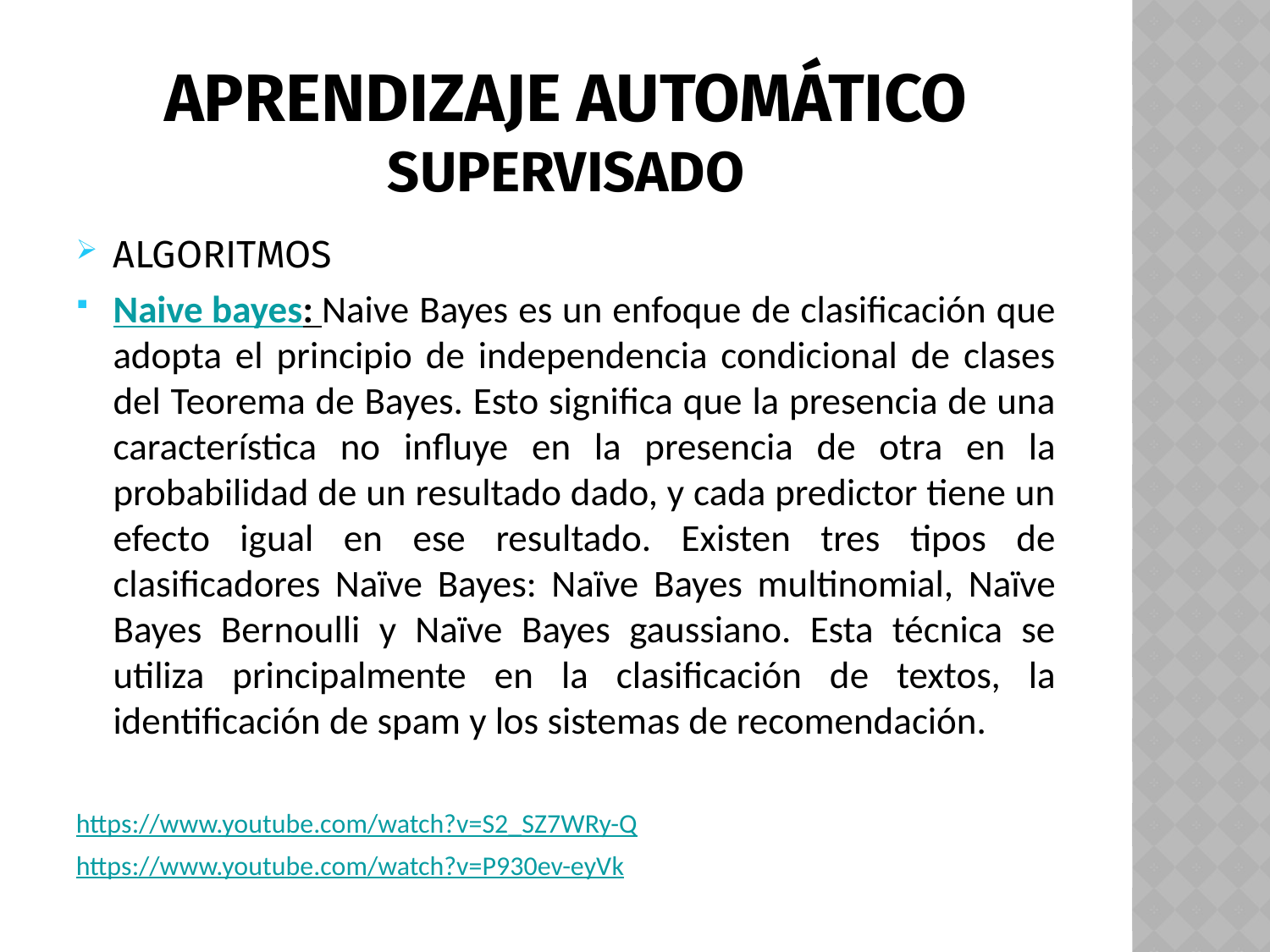

# APRENDIZAJE AUTOMÁTICO Supervisado
ALGORITMOS
Naive bayes: Naive Bayes es un enfoque de clasificación que adopta el principio de independencia condicional de clases del Teorema de Bayes. Esto significa que la presencia de una característica no influye en la presencia de otra en la probabilidad de un resultado dado, y cada predictor tiene un efecto igual en ese resultado. Existen tres tipos de clasificadores Naïve Bayes: Naïve Bayes multinomial, Naïve Bayes Bernoulli y Naïve Bayes gaussiano. Esta técnica se utiliza principalmente en la clasificación de textos, la identificación de spam y los sistemas de recomendación.

https://www.youtube.com/watch?v=S2_SZ7WRy-Q
https://www.youtube.com/watch?v=P930ev-eyVk